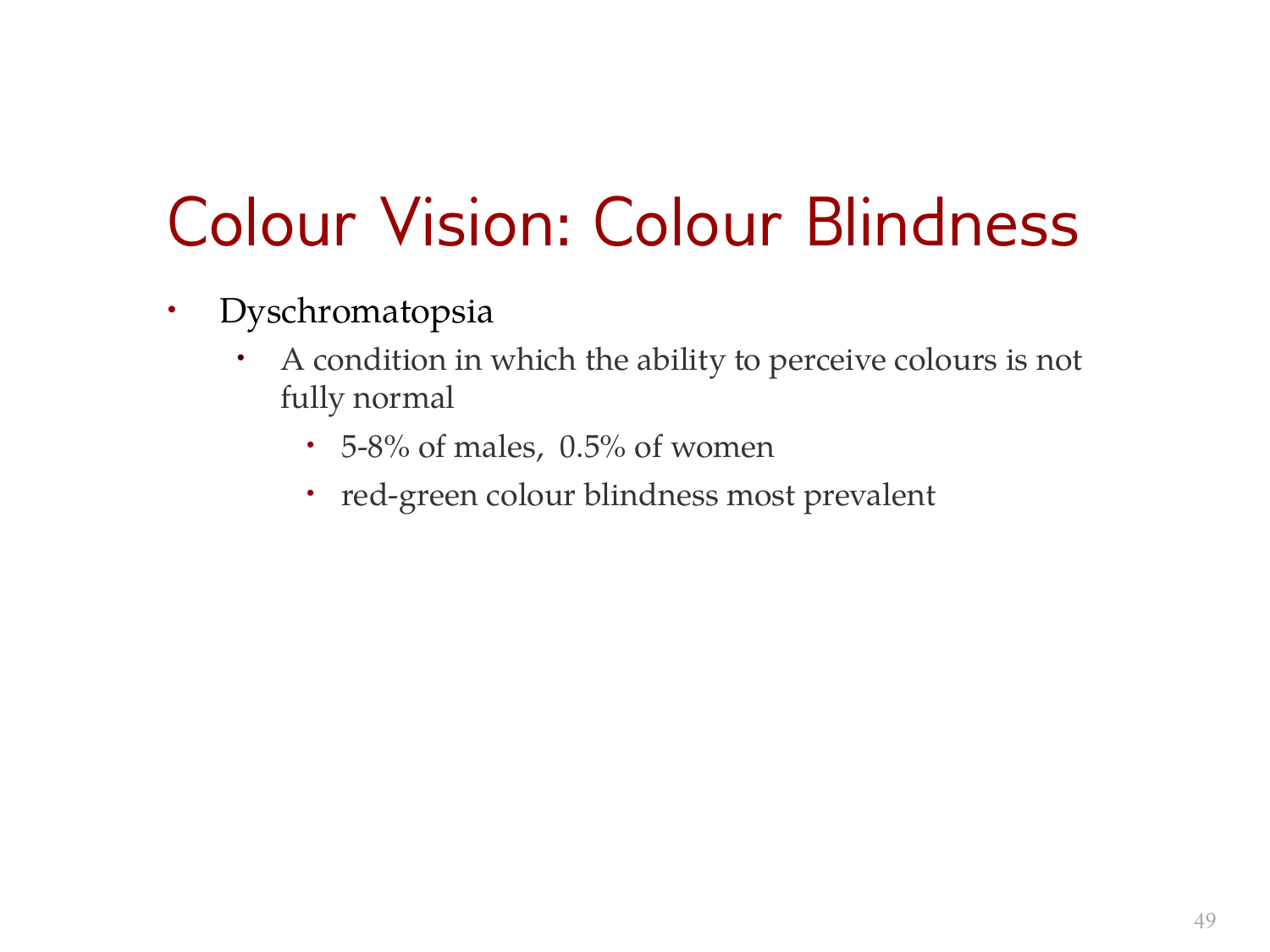

# Colour Vision: Colour Blindness
Dyschromatopsia
A condition in which the ability to perceive colours is not fully normal
5-8% of males,  0.5% of women
red-green colour blindness most prevalent

49